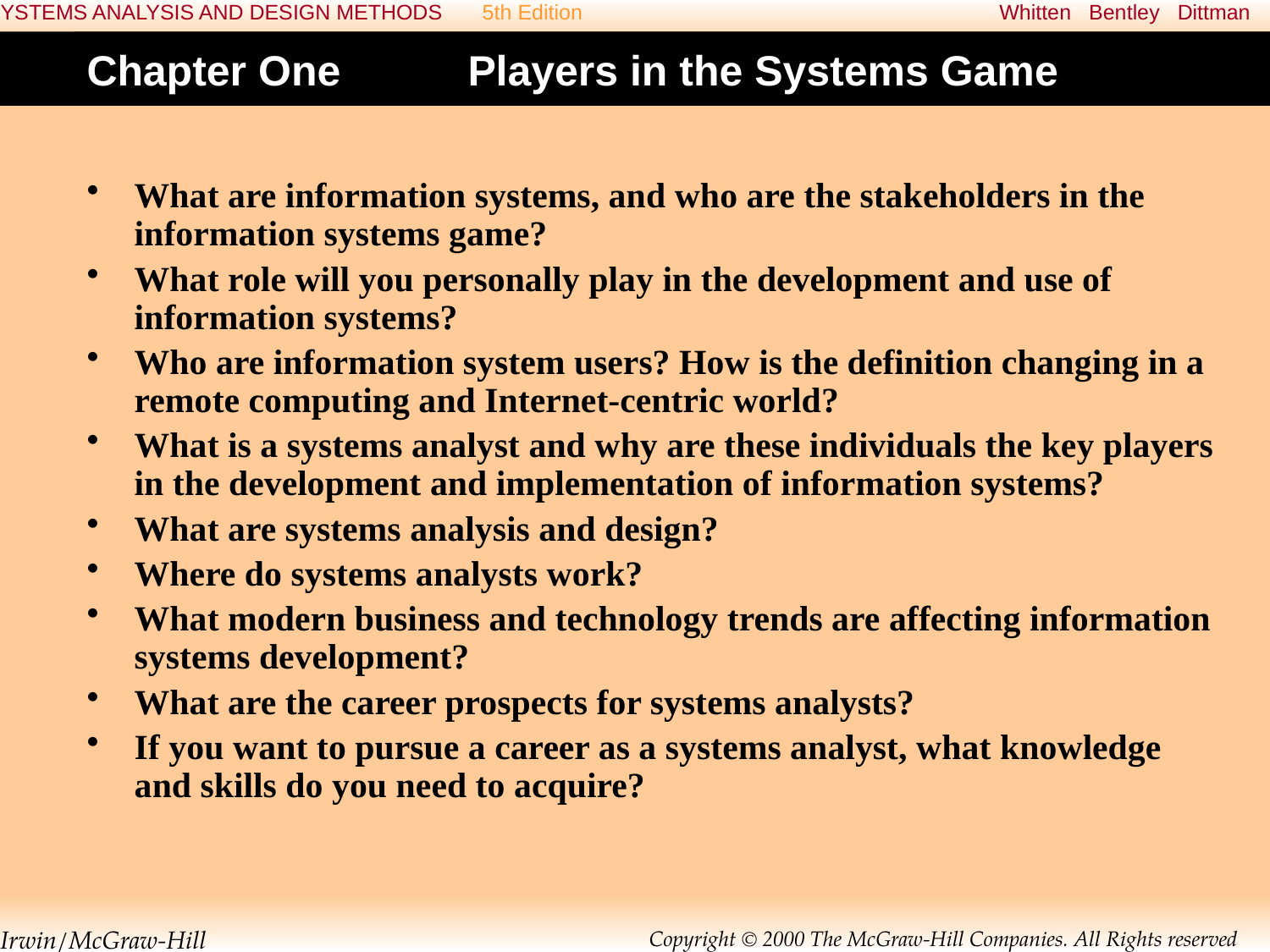

# Chapter One	Players in the Systems Game
What are information systems, and who are the stakeholders in the information systems game?
What role will you personally play in the development and use of information systems?
Who are information system users? How is the definition changing in a remote computing and Internet-centric world?
What is a systems analyst and why are these individuals the key players in the development and implementation of information systems?
What are systems analysis and design?
Where do systems analysts work?
What modern business and technology trends are affecting information systems development?
What are the career prospects for systems analysts?
If you want to pursue a career as a systems analyst, what knowledge and skills do you need to acquire?